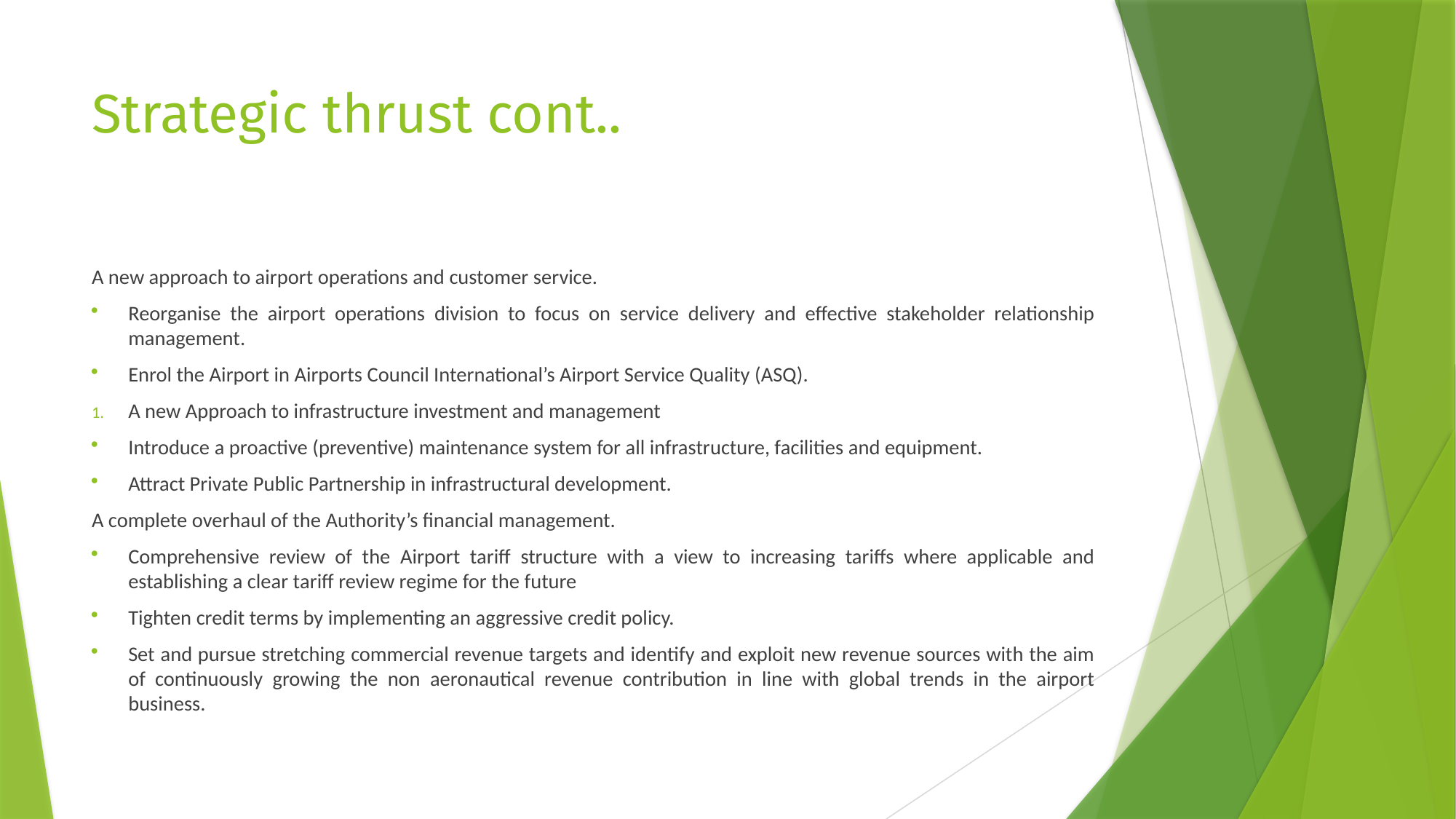

# Strategic thrust cont..
A new approach to airport operations and customer service.
Reorganise the airport operations division to focus on service delivery and effective stakeholder relationship management.
Enrol the Airport in Airports Council International’s Airport Service Quality (ASQ).
A new Approach to infrastructure investment and management
Introduce a proactive (preventive) maintenance system for all infrastructure, facilities and equipment.
Attract Private Public Partnership in infrastructural development.
A complete overhaul of the Authority’s financial management.
Comprehensive review of the Airport tariff structure with a view to increasing tariffs where applicable and establishing a clear tariff review regime for the future
Tighten credit terms by implementing an aggressive credit policy.
Set and pursue stretching commercial revenue targets and identify and exploit new revenue sources with the aim of continuously growing the non aeronautical revenue contribution in line with global trends in the airport business.